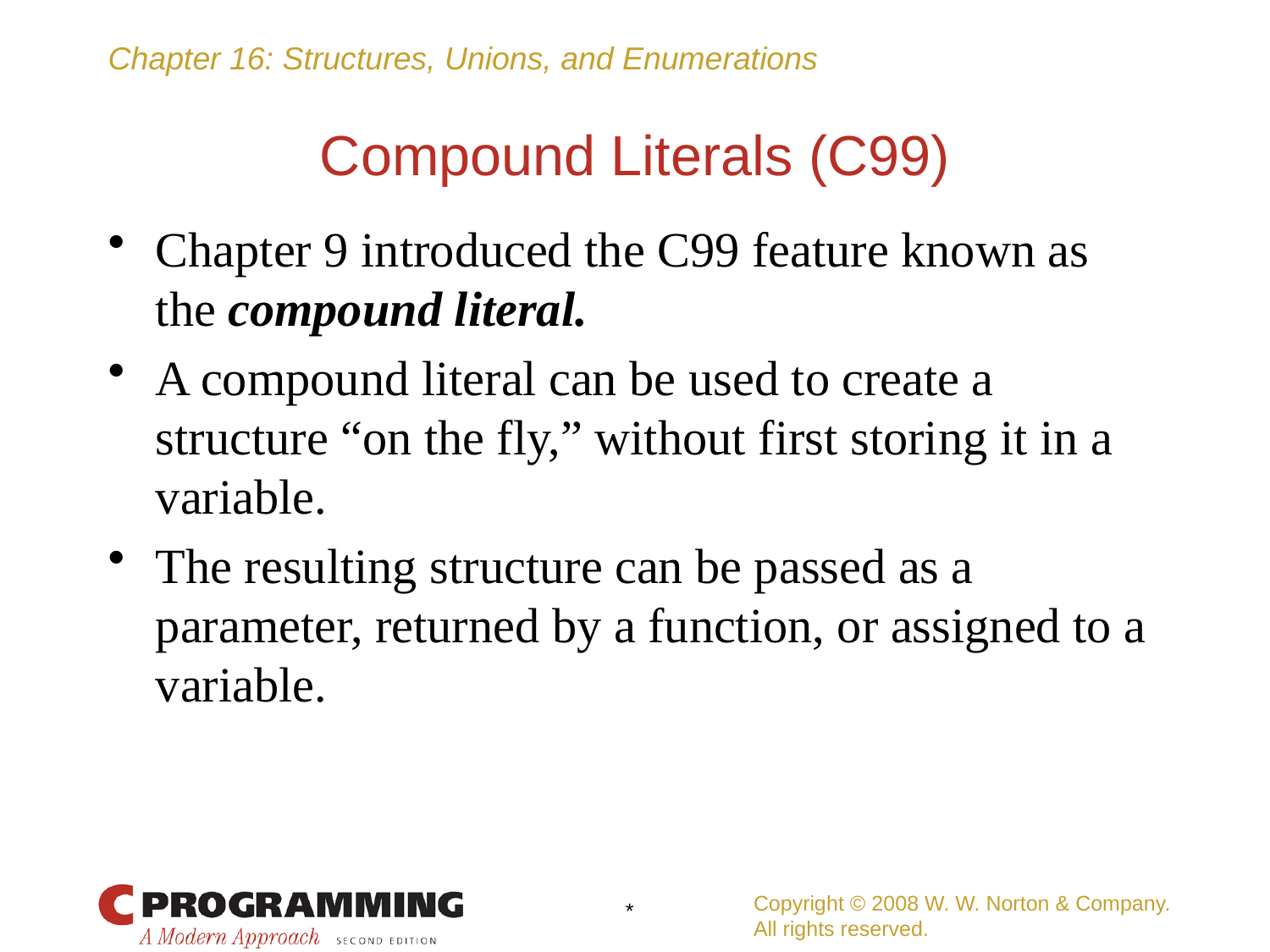

# Compound Literals (C99)
Chapter 9 introduced the C99 feature known as the compound literal.
A compound literal can be used to create a structure “on the fly,” without first storing it in a variable.
The resulting structure can be passed as a parameter, returned by a function, or assigned to a variable.
Copyright © 2008 W. W. Norton & Company.
All rights reserved.
*